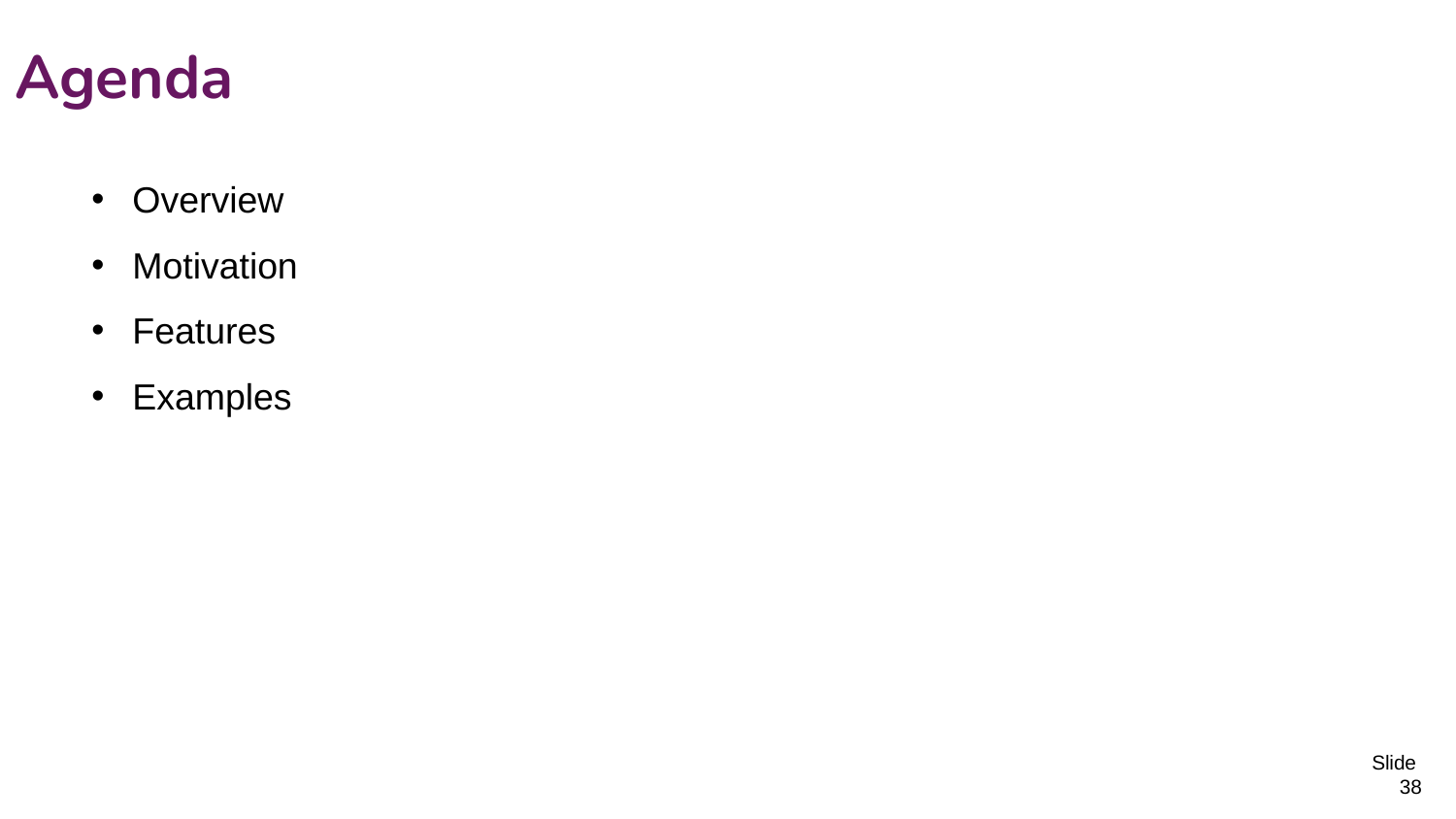

# Agenda
Overview
Motivation
Features
Examples
Slide 38